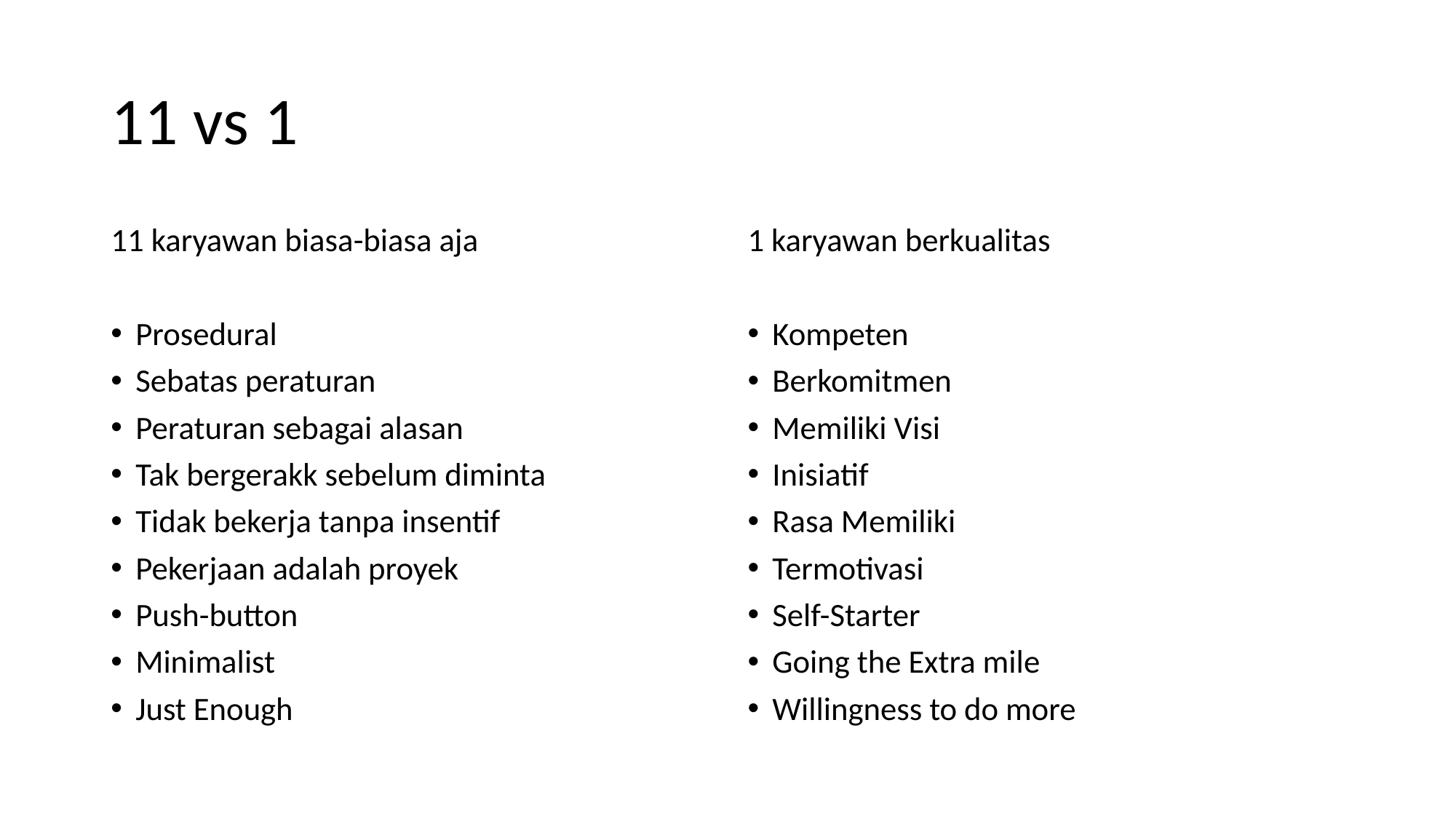

# 11 vs 1
11 karyawan biasa-biasa aja

Prosedural
Sebatas peraturan
Peraturan sebagai alasan
Tak bergerakk sebelum diminta
Tidak bekerja tanpa insentif
Pekerjaan adalah proyek
Push-button
Minimalist
Just Enough
1 karyawan berkualitas

Kompeten
Berkomitmen
Memiliki Visi
Inisiatif
Rasa Memiliki
Termotivasi
Self-Starter
Going the Extra mile
Willingness to do more